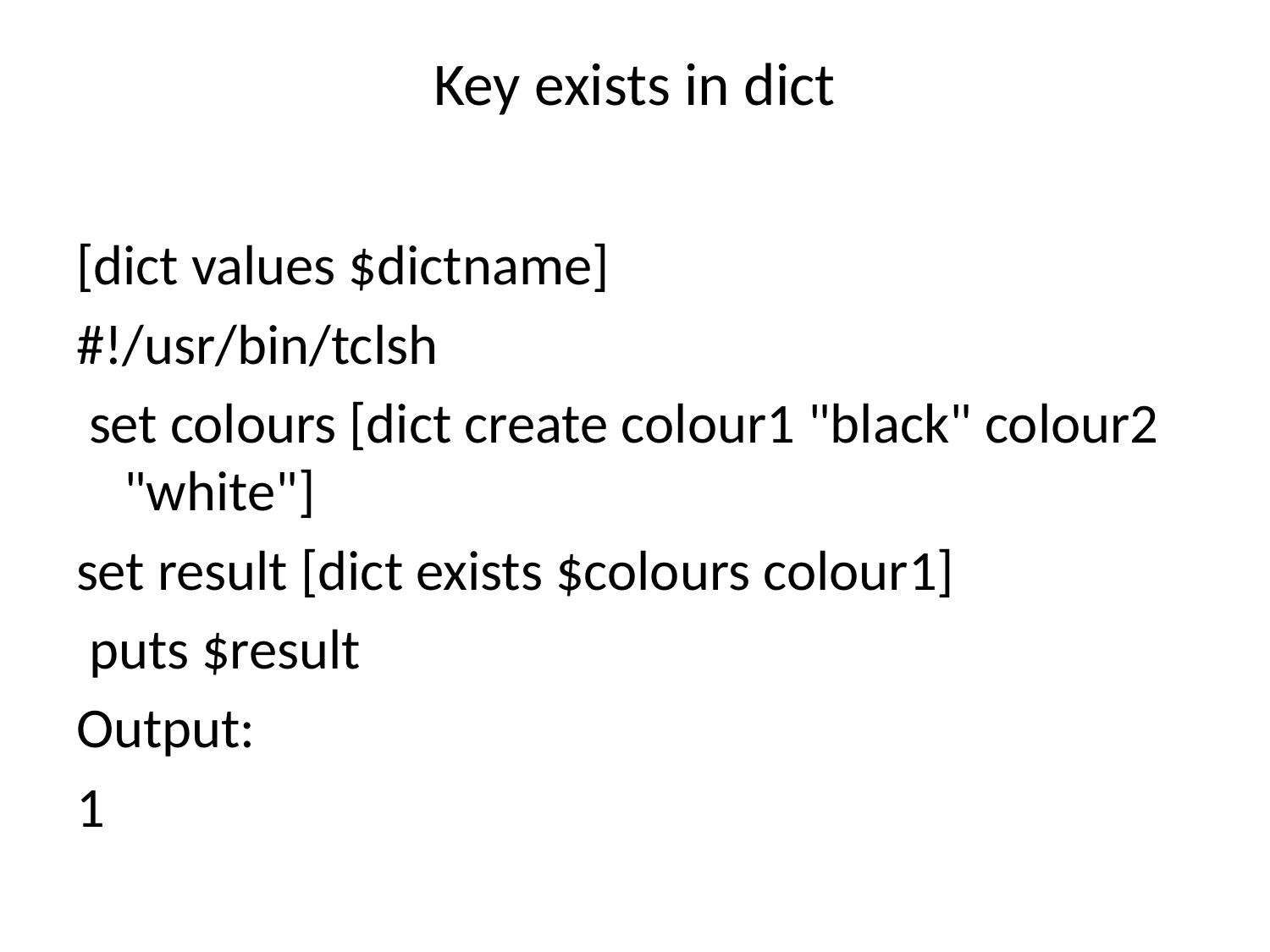

# Key exists in dict
[dict values $dictname]
#!/usr/bin/tclsh
 set colours [dict create colour1 "black" colour2 "white"]
set result [dict exists $colours colour1]
 puts $result
Output:
1